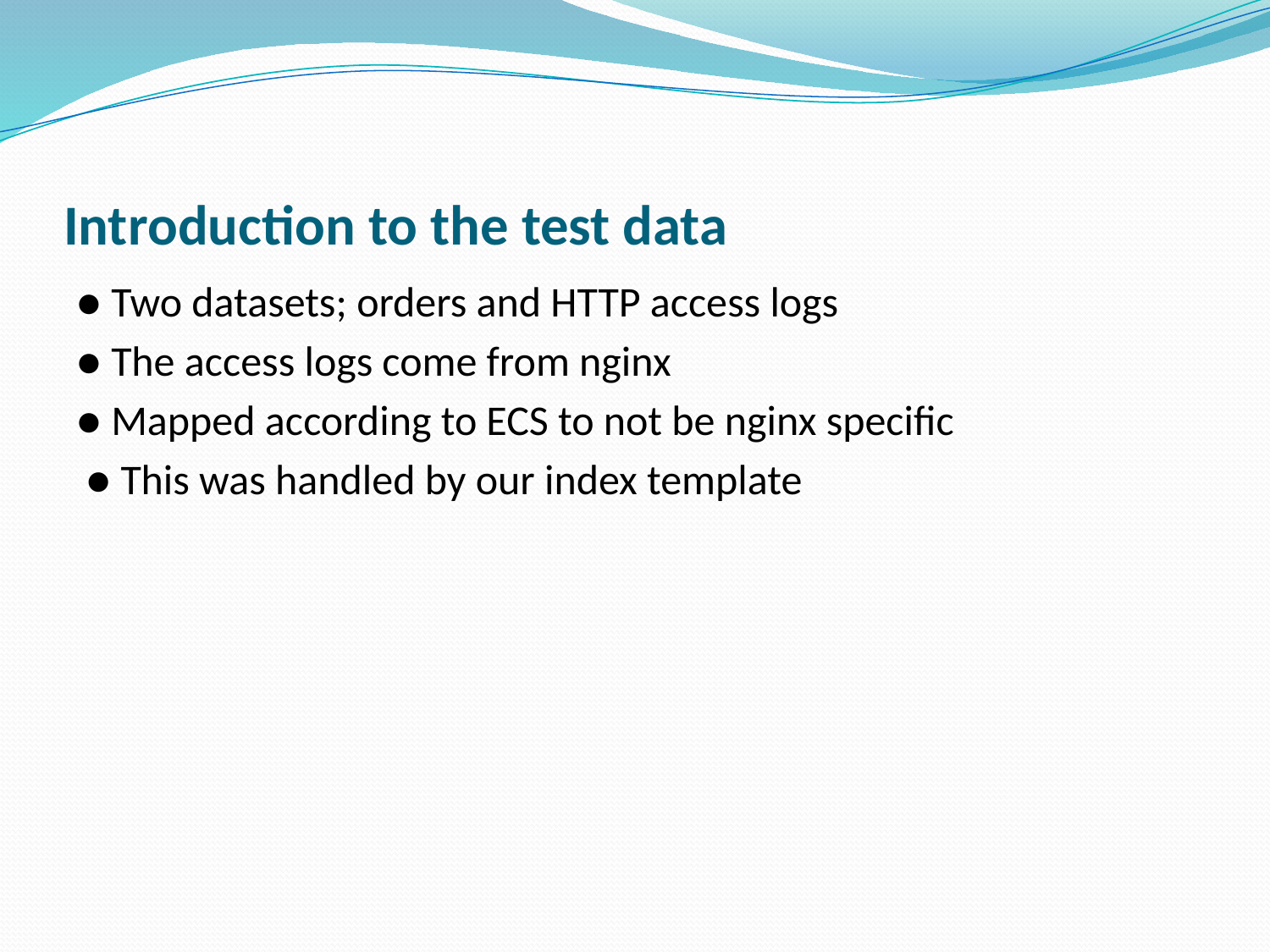

# Introduction to the test data
● Two datasets; orders and HTTP access logs
● The access logs come from nginx
● Mapped according to ECS to not be nginx specific
 ● This was handled by our index template